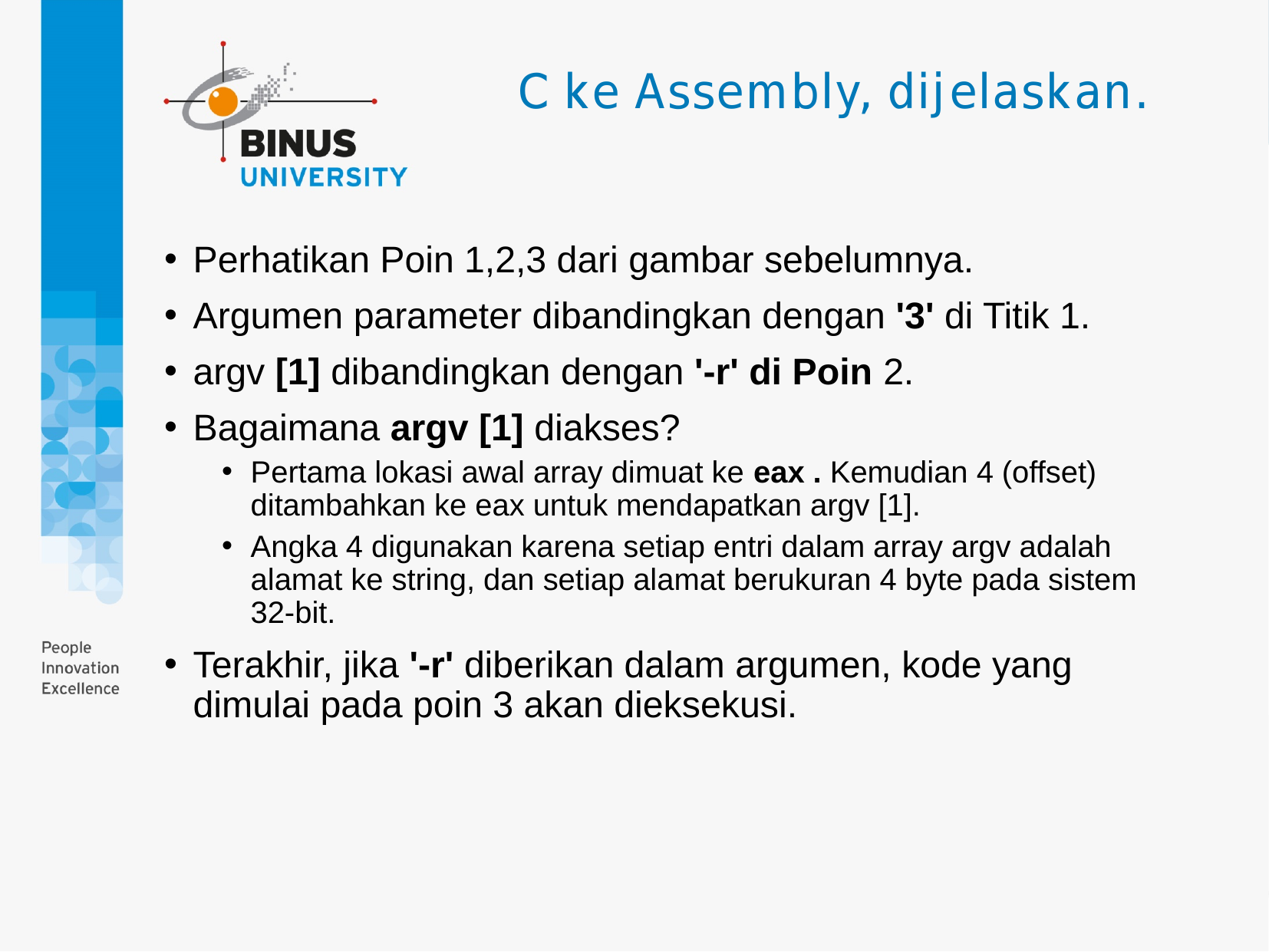

C ke Assembly, dijelaskan.
Perhatikan Poin 1,2,3 dari gambar sebelumnya.
Argumen​ parameter dibandingkan dengan '3' di Titik 1.
argv [1] dibandingkan dengan '-r' di Poin 2.
Bagaimana argv [1] diakses?
Pertama lokasi awal array dimuat ke eax . Kemudian 4 (offset) ditambahkan ke eax untuk mendapatkan argv [1].
Angka 4 digunakan karena setiap entri dalam array argv adalah alamat ke string, dan setiap alamat berukuran 4 byte pada sistem 32-bit.
Terakhir, jika '-r' diberikan dalam argumen, kode yang dimulai pada poin 3 akan dieksekusi.